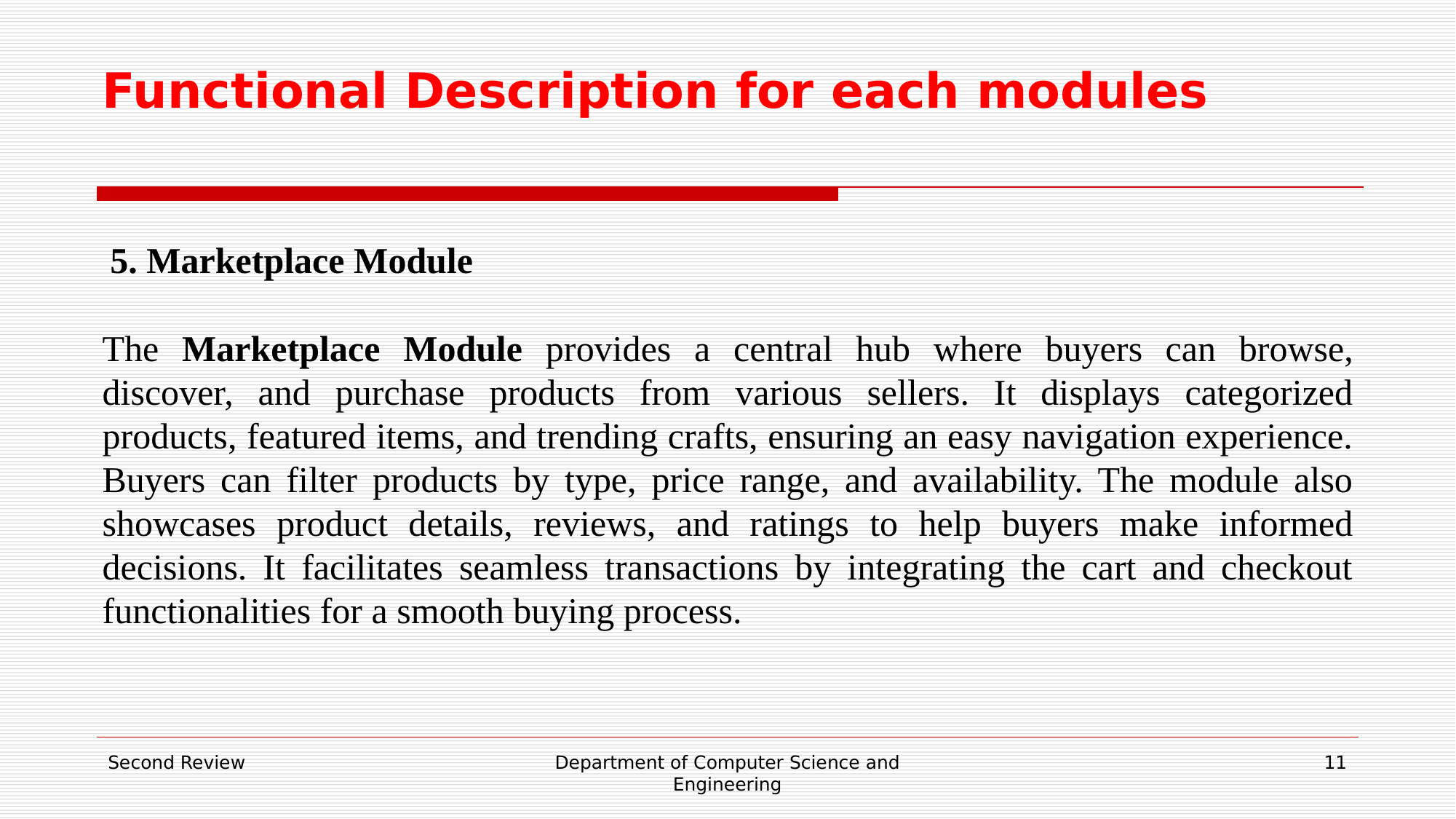

# Functional Description for each modules

 5. Marketplace Module

The Marketplace Module provides a central hub where buyers can browse, discover, and purchase products from various sellers. It displays categorized products, featured items, and trending crafts, ensuring an easy navigation experience. Buyers can filter products by type, price range, and availability. The module also showcases product details, reviews, and ratings to help buyers make informed decisions. It facilitates seamless transactions by integrating the cart and checkout functionalities for a smooth buying process.
Second Review
Department of Computer Science and Engineering
11